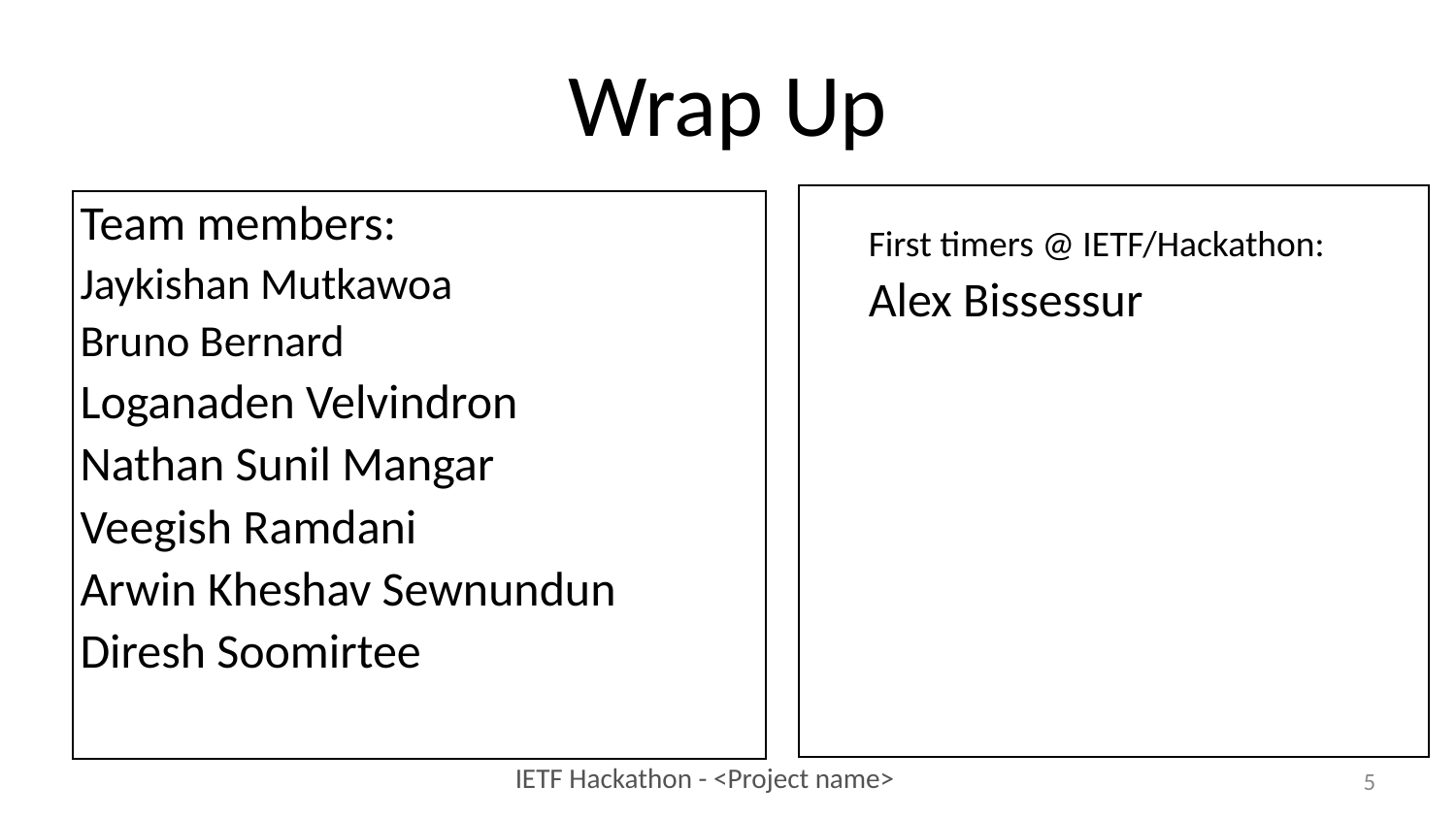

Wrap Up

Team members:
Jaykishan Mutkawoa
Bruno Bernard
Loganaden Velvindron
Nathan Sunil Mangar
Veegish Ramdani
Arwin Kheshav Sewnundun
Diresh Soomirtee

First timers @ IETF/Hackathon:
Alex Bissessur
5